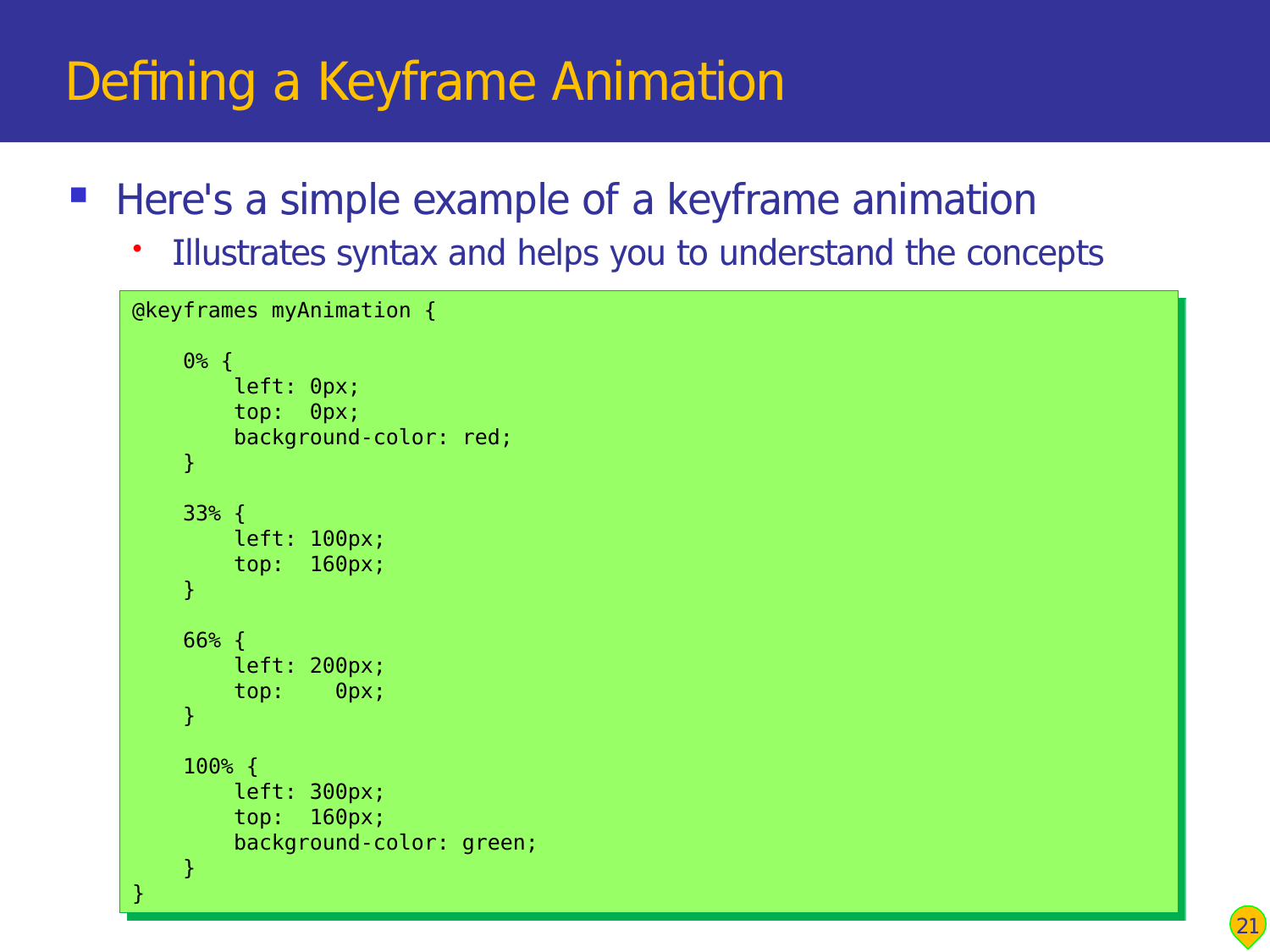

# Defining a Keyframe Animation
Here's a simple example of a keyframe animation
Illustrates syntax and helps you to understand the concepts
@keyframes myAnimation {

    0% {
        left: 0px;
        top:  0px;
        background-color: red;
    }

    33% {
        left: 100px;
        top:  160px;
    }

    66% {
        left: 200px;
        top:    0px;
    }

    100% {
        left: 300px;
        top:  160px;
        background-color: green;
    }
}
21